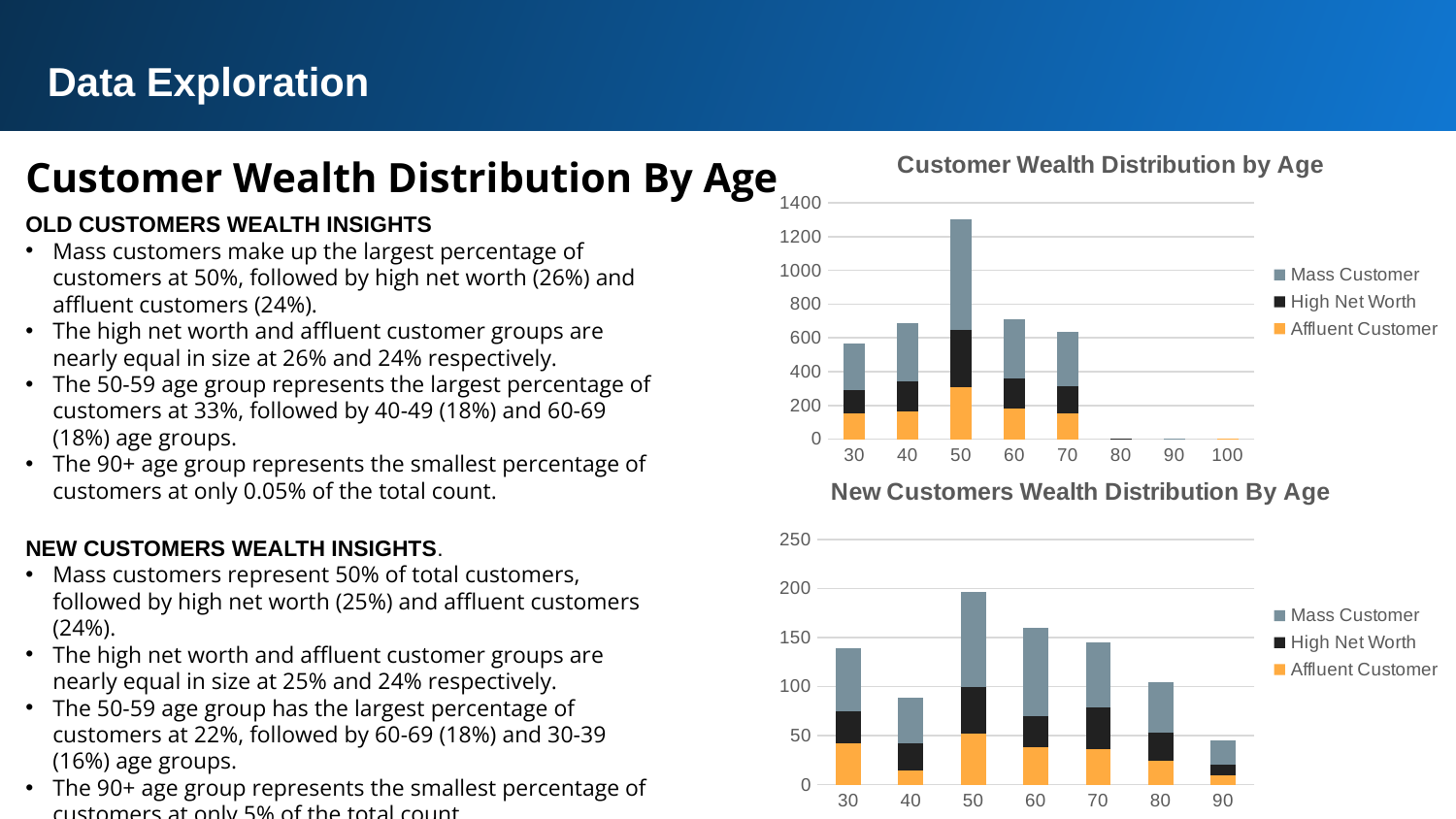

Data Exploration
Customer Wealth Distribution By Age

### Chart: Customer Wealth Distribution by Age

| Category | Affluent Customer | High Net Worth | Mass Customer |
|---|---|---|---|
| 30 | 154.0 | 137.0 | 275.0 |
| 40 | 162.0 | 178.0 | 348.0 |
| 50 | 309.0 | 341.0 | 652.0 |
| 60 | 183.0 | 176.0 | 353.0 |
| 70 | 151.0 | 163.0 | 322.0 |
| 80 | 1.0 | 1.0 | None |
| 90 | None | None | 2.0 |
| 100 | 1.0 | None | None |
OLD CUSTOMERS WEALTH INSIGHTS
Mass customers make up the largest percentage of customers at 50%, followed by high net worth (26%) and affluent customers (24%).
The high net worth and affluent customer groups are nearly equal in size at 26% and 24% respectively.
The 50-59 age group represents the largest percentage of customers at 33%, followed by 40-49 (18%) and 60-69 (18%) age groups.
The 90+ age group represents the smallest percentage of customers at only 0.05% of the total count.

NEW CUSTOMERS WEALTH INSIGHTS.
Mass customers represent 50% of total customers, followed by high net worth (25%) and affluent customers (24%).
The high net worth and affluent customer groups are nearly equal in size at 25% and 24% respectively.
The 50-59 age group has the largest percentage of customers at 22%, followed by 60-69 (18%) and 30-39 (16%) age groups.
The 90+ age group represents the smallest percentage of customers at only 5% of the total count.

### Chart: New Customers Wealth Distribution By Age

| Category | Affluent Customer | High Net Worth | Mass Customer |
|---|---|---|---|
| 30 | 42.0 | 33.0 | 64.0 |
| 40 | 14.0 | 28.0 | 47.0 |
| 50 | 52.0 | 47.0 | 97.0 |
| 60 | 38.0 | 32.0 | 90.0 |
| 70 | 36.0 | 43.0 | 66.0 |
| 80 | 24.0 | 29.0 | 51.0 |
| 90 | 9.0 | 11.0 | 25.0 |